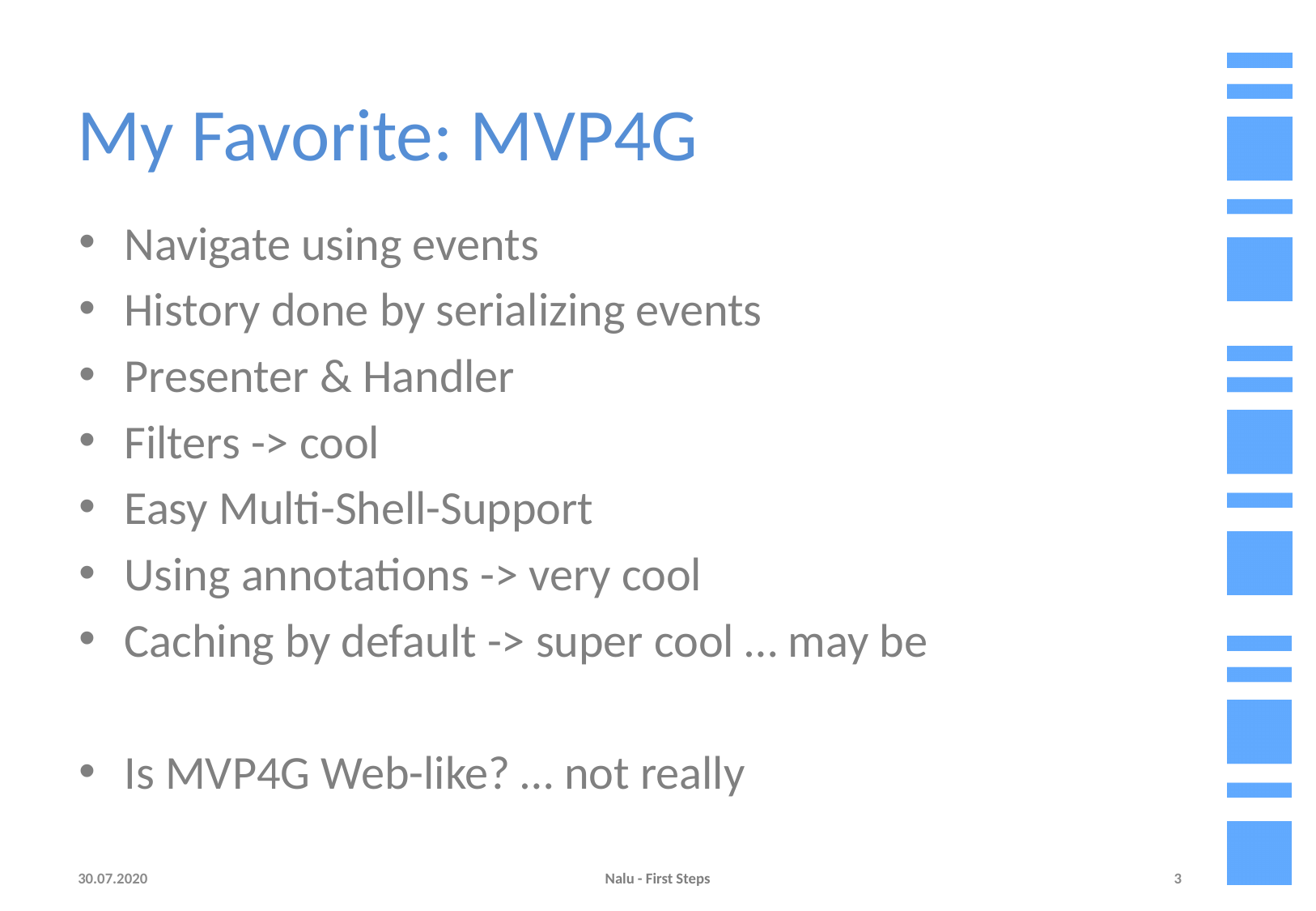

# My Favorite: MVP4G
Navigate using events
History done by serializing events
Presenter & Handler
Filters -> cool
Easy Multi-Shell-Support
Using annotations -> very cool
Caching by default -> super cool … may be

Is MVP4G Web-like? … not really
30.07.2020
Nalu - First Steps
3